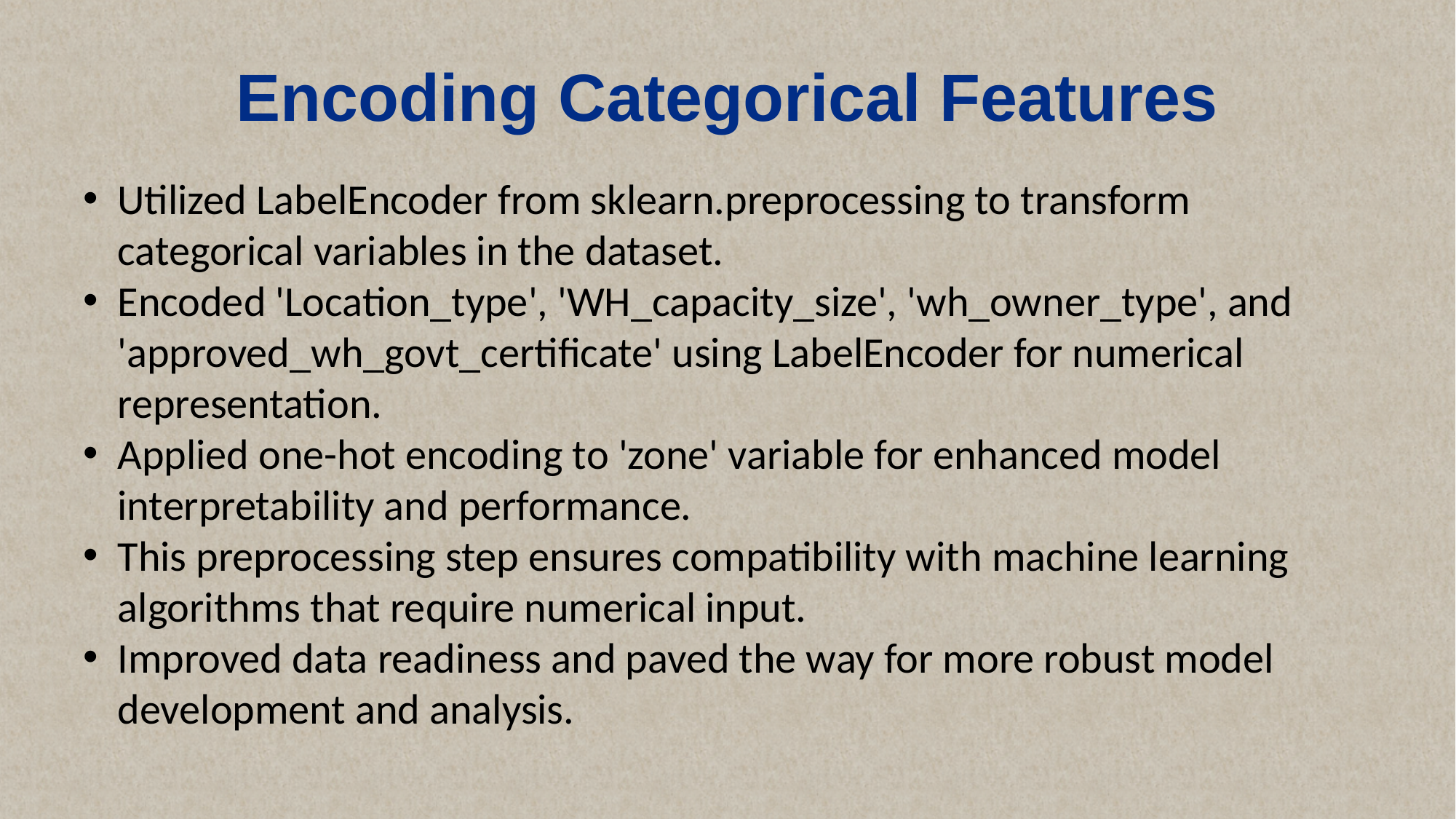

# Encoding Categorical Features
Utilized LabelEncoder from sklearn.preprocessing to transform categorical variables in the dataset.
Encoded 'Location_type', 'WH_capacity_size', 'wh_owner_type', and 'approved_wh_govt_certificate' using LabelEncoder for numerical representation.
Applied one-hot encoding to 'zone' variable for enhanced model interpretability and performance.
This preprocessing step ensures compatibility with machine learning algorithms that require numerical input.
Improved data readiness and paved the way for more robust model development and analysis.